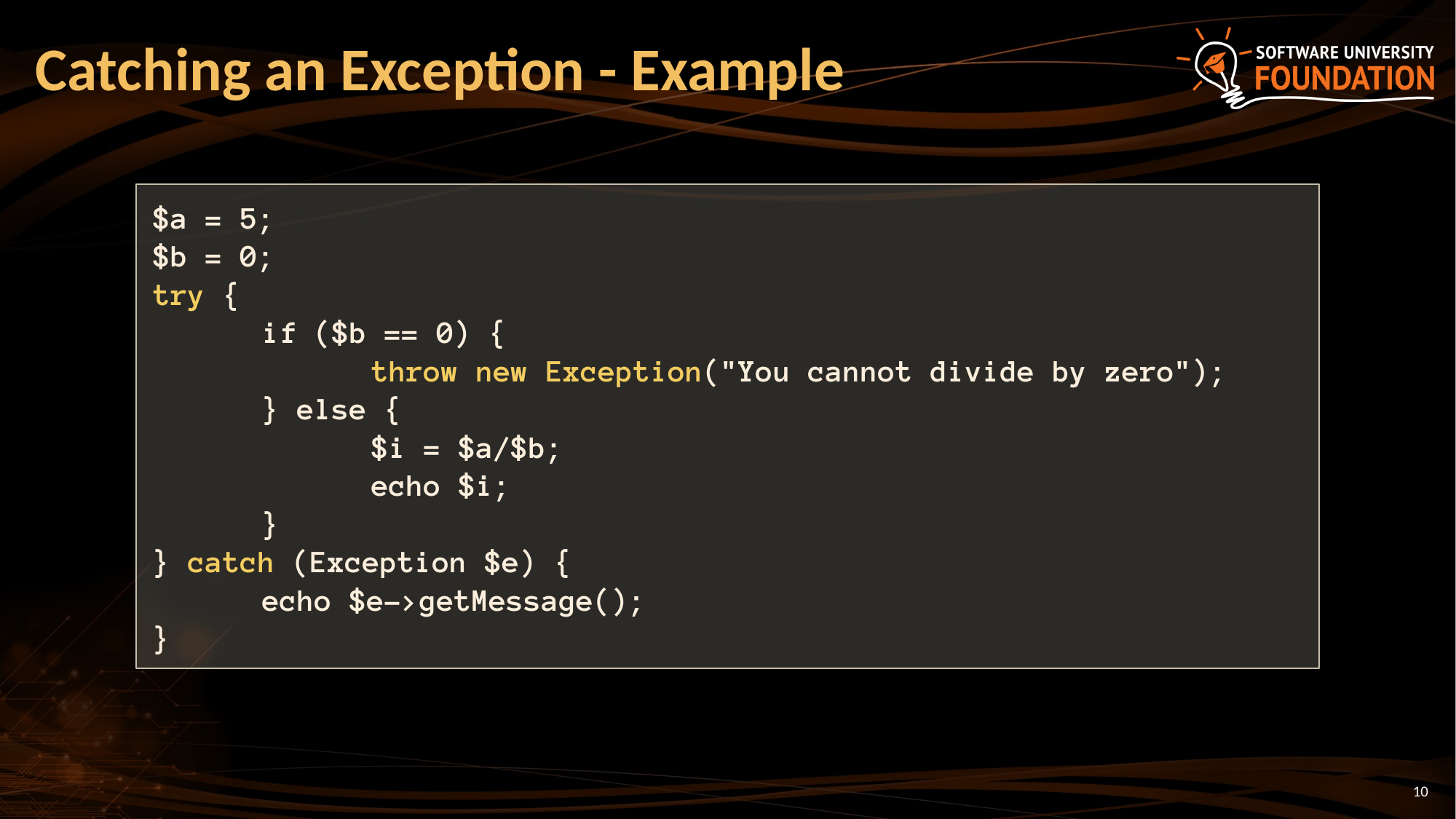

# Catching an Exception - Example
$a = 5;
$b = 0;
try {
	if ($b == 0) {
		throw new Exception("You cannot divide by zero");
	} else {
		$i = $a/$b;
		echo $i;
	}
} catch (Exception $e) {
	echo $e->getMessage();
}
10